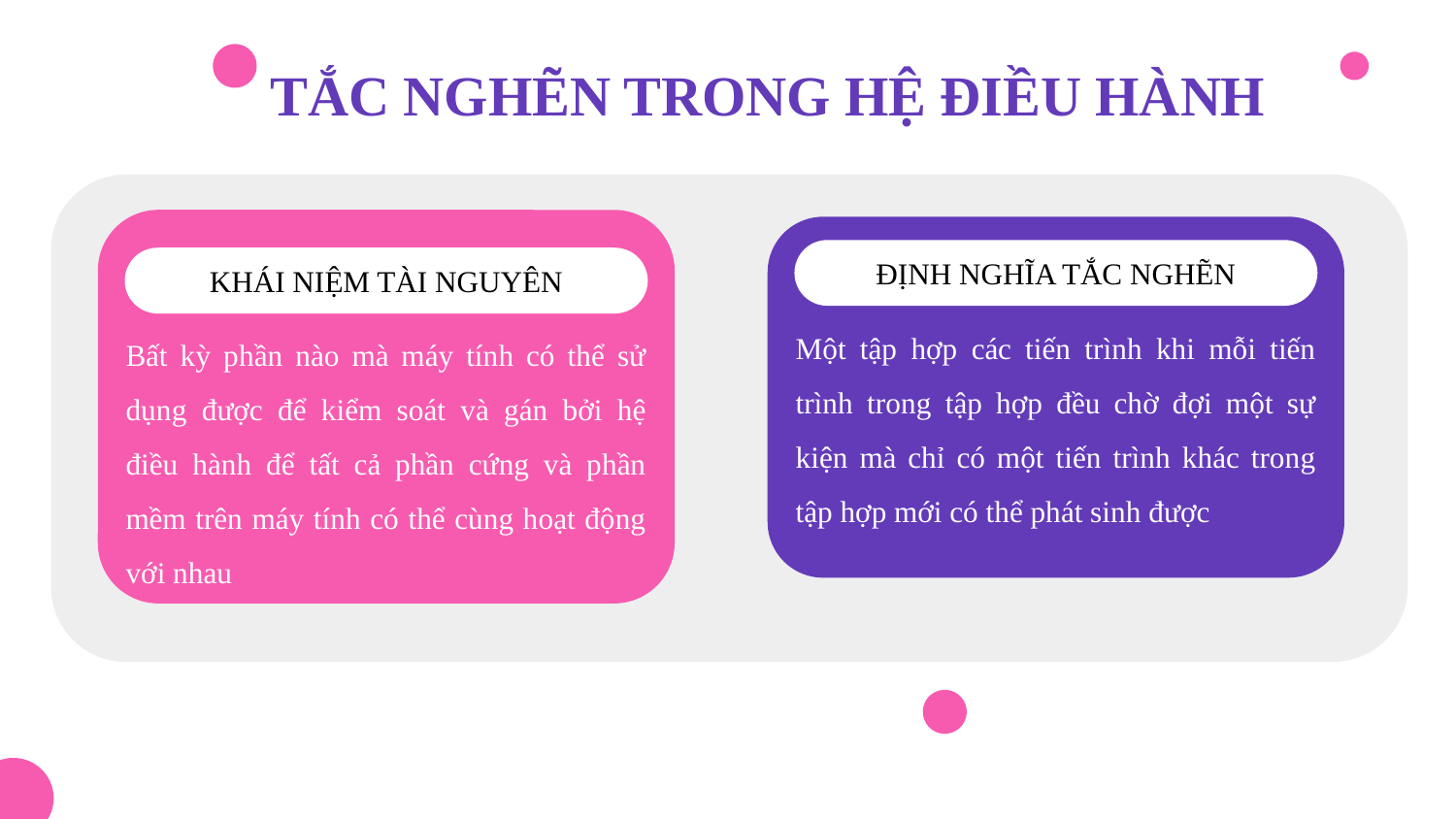

# TẮC NGHẼN TRONG HỆ ĐIỀU HÀNH

ĐỊNH NGHĨA TẮC NGHẼN
KHÁI NIỆM TÀI NGUYÊN
Bất kỳ phần nào mà máy tính có thể sử dụng được để kiểm soát và gán bởi hệ điều hành để tất cả phần cứng và phần mềm trên máy tính có thể cùng hoạt động với nhau
Một tập hợp các tiến trình khi mỗi tiến trình trong tập hợp đều chờ đợi một sự kiện mà chỉ có một tiến trình khác trong tập hợp mới có thể phát sinh được